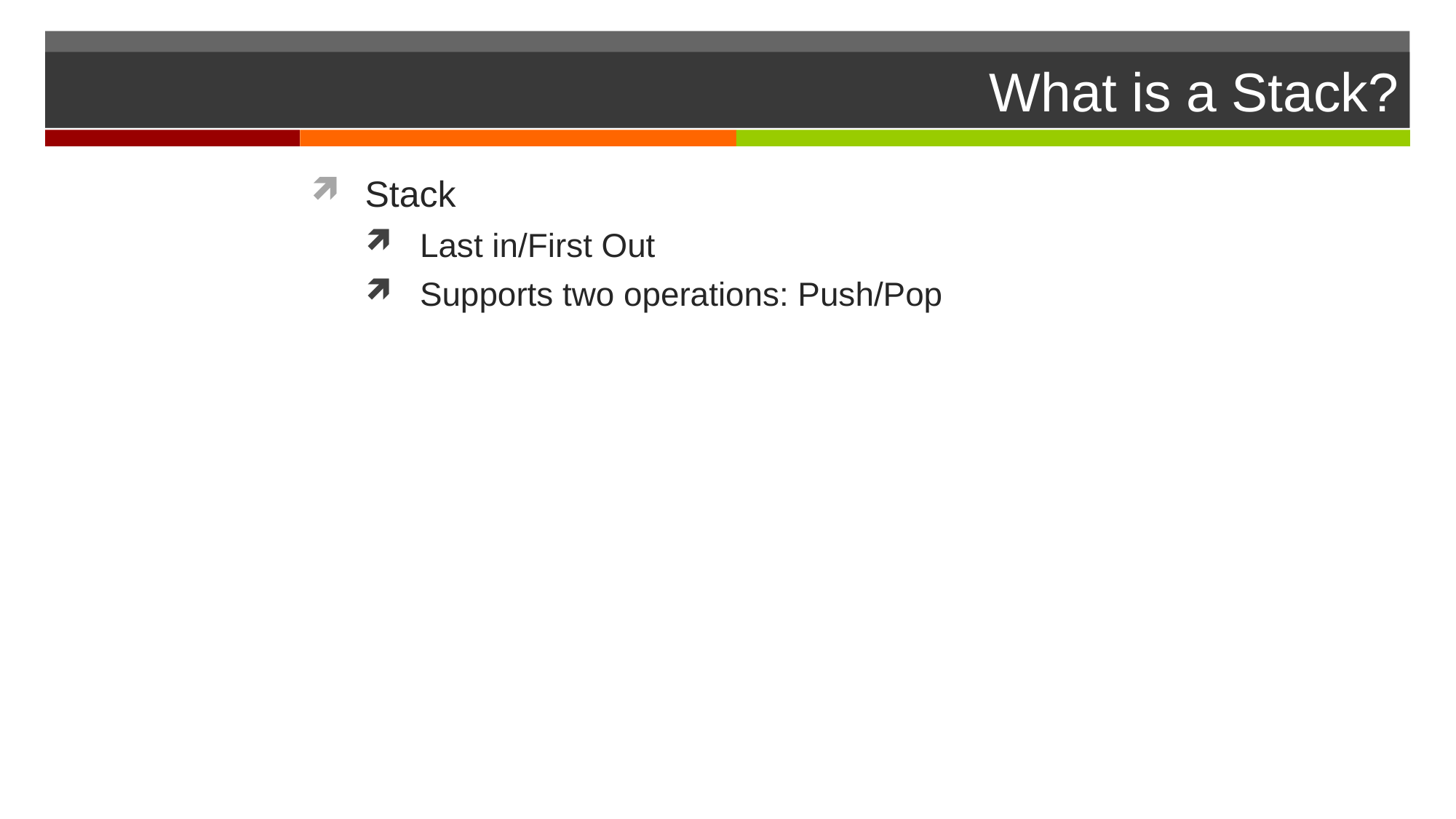

# What is a Stack?
Stack
Last in/First Out
Supports two operations: Push/Pop